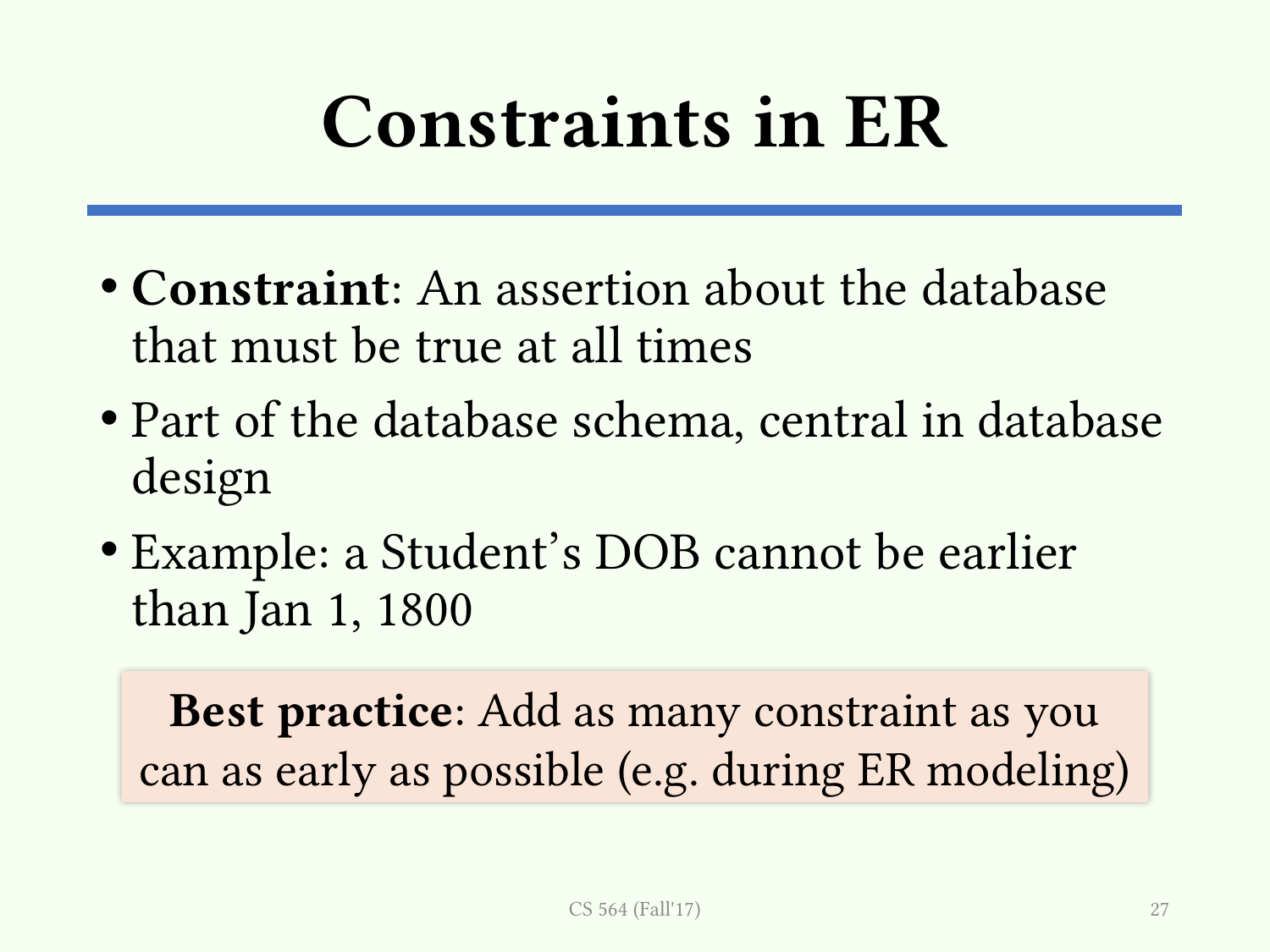

# Constraints in ER
Constraint: An assertion about the database that must be true at all times
Part of the database schema, central in database design
Example: a Student’s DOB cannot be earlier than Jan 1, 1800

Best practice: Add as many constraint as you can as early as possible (e.g. during ER modeling)
CS 564 (Fall'17)
27